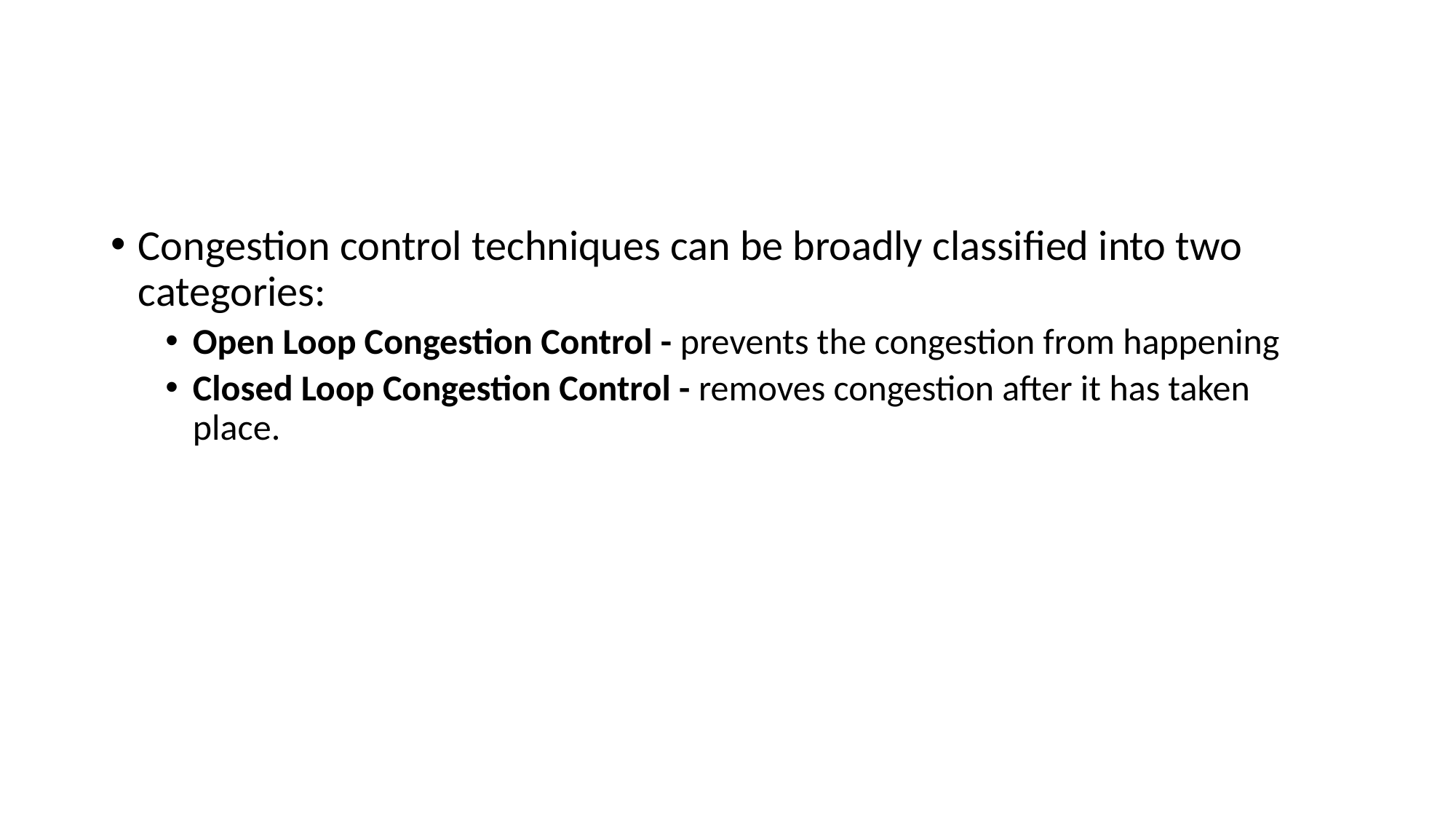

#
Congestion control techniques can be broadly classified into two categories:
Open Loop Congestion Control - prevents the congestion from happening
Closed Loop Congestion Control - removes congestion after it has taken place.